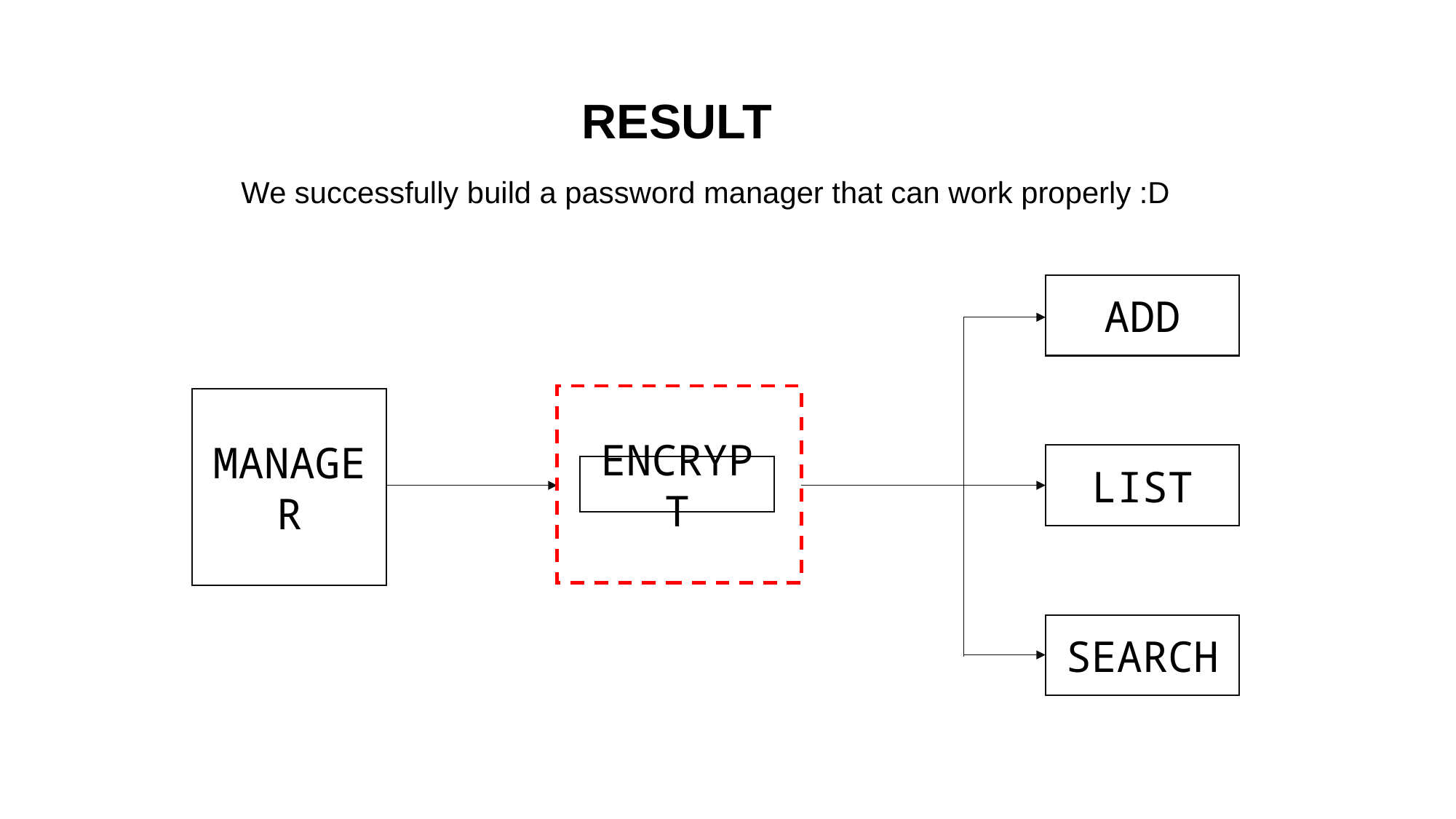

RESULT
We successfully build a password manager that can work properly :D
ADD

MANAGER
LIST
ENCRYPT
SEARCH